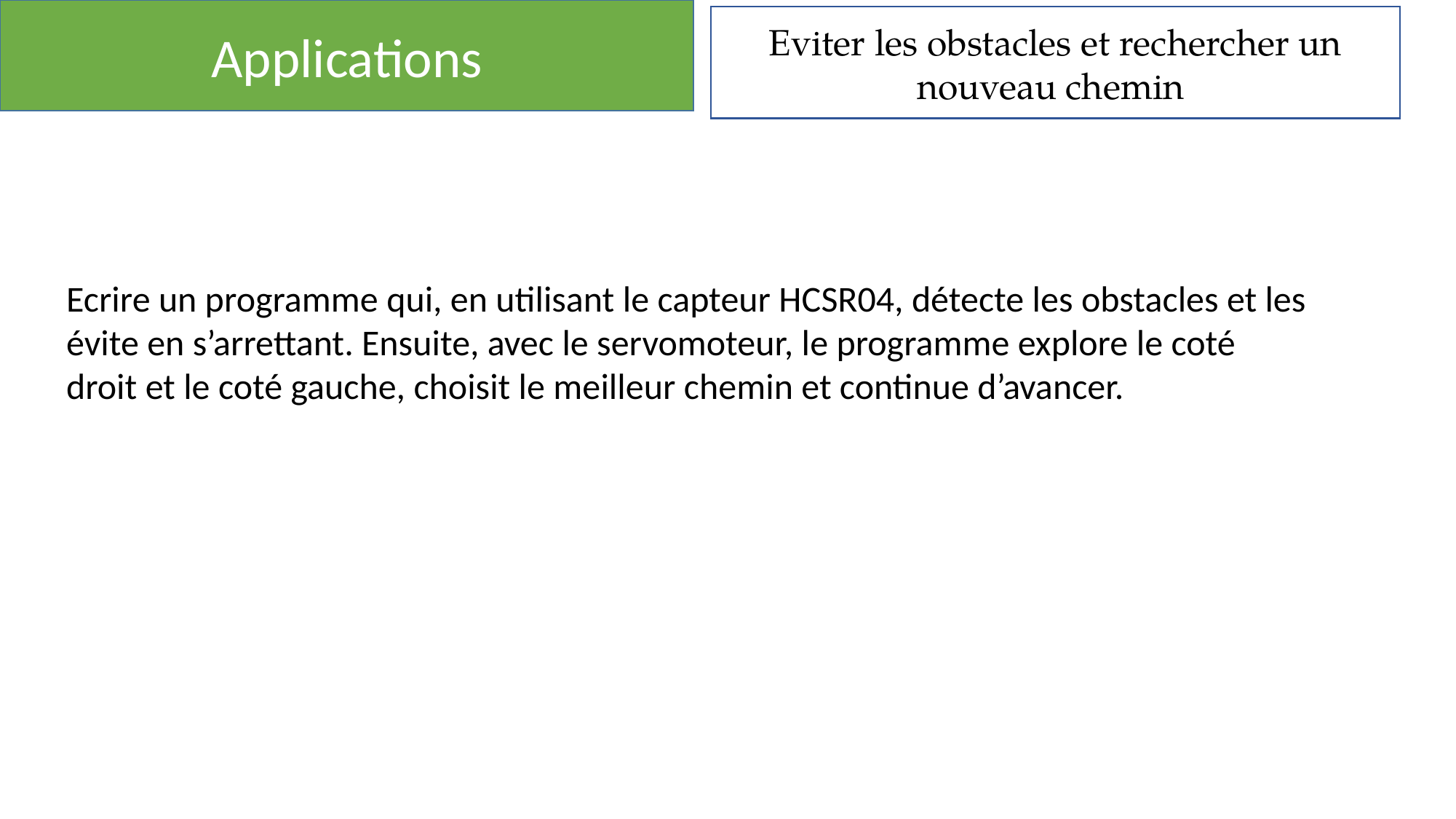

Applications
Eviter les obstacles et rechercher un nouveau chemin
Ecrire un programme qui, en utilisant le capteur HCSR04, détecte les obstacles et les évite en s’arrettant. Ensuite, avec le servomoteur, le programme explore le coté  droit et le coté gauche, choisit le meilleur chemin et continue d’avancer.